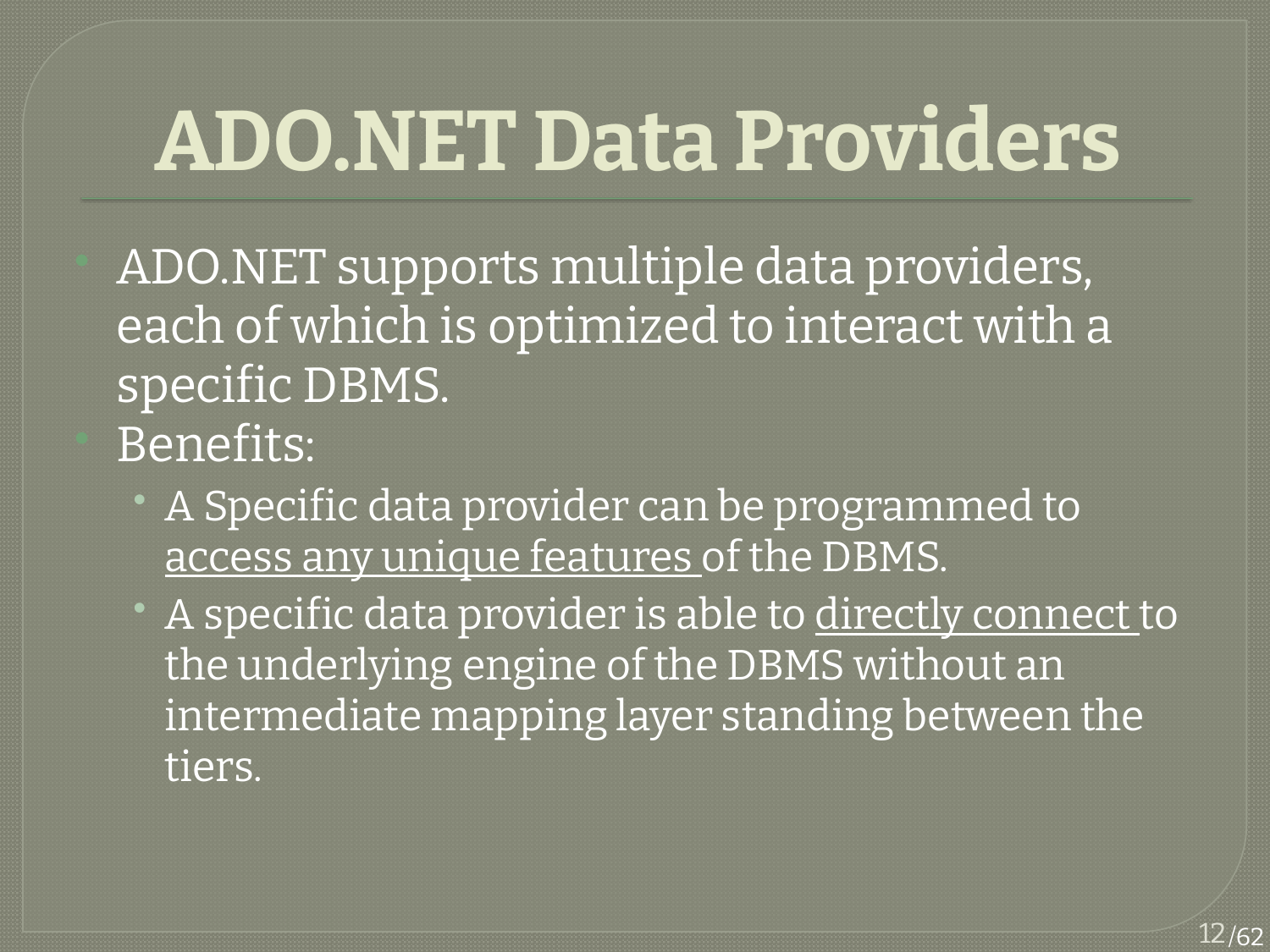

# ADO.NET Data Providers
ADO.NET supports multiple data providers, each of which is optimized to interact with a specific DBMS.
Benefits:
A Specific data provider can be programmed to access any unique features of the DBMS.
A specific data provider is able to directly connect to the underlying engine of the DBMS without an intermediate mapping layer standing between the tiers.

12